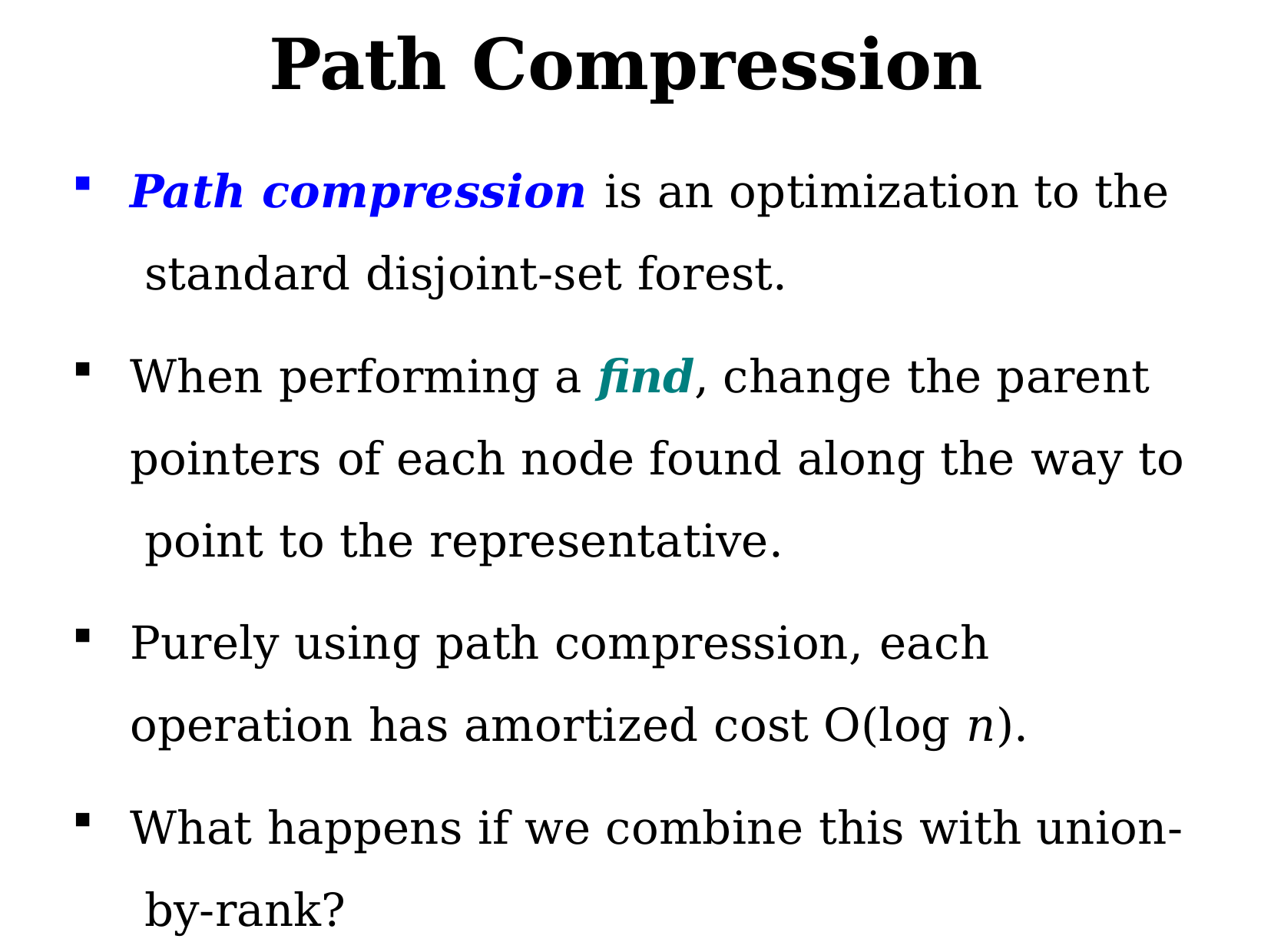

# Path Compression
Path compression is an optimization to the  standard disjoint-set forest.
When performing a find, change the parent  pointers of each node found along the way to  point to the representative.
Purely using path compression, each  operation has amortized cost O(log n).
What happens if we combine this with union-  by-rank?